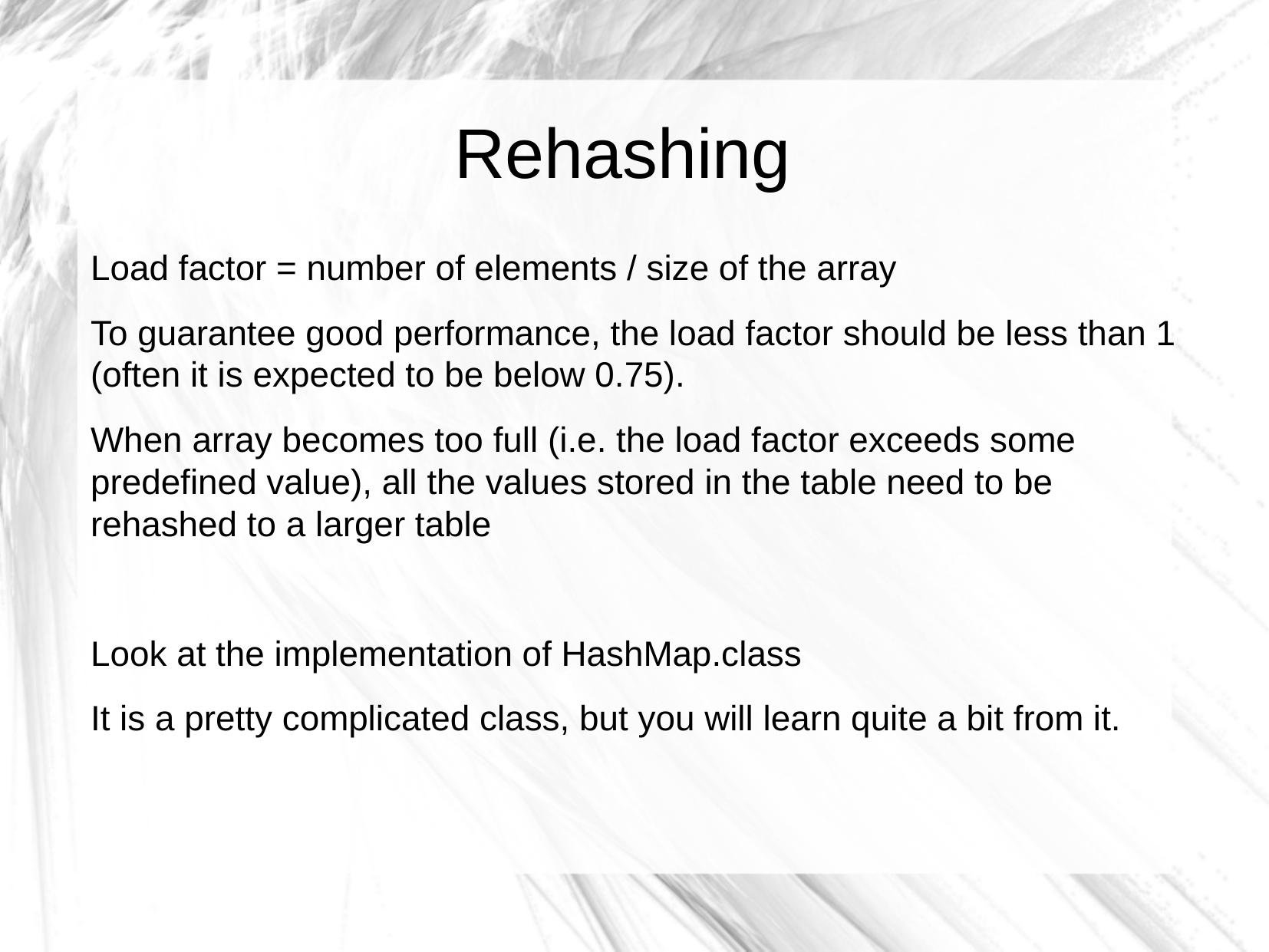

Rehashing
Load factor = number of elements / size of the array
To guarantee good performance, the load factor should be less than 1 (often it is expected to be below 0.75).
When array becomes too full (i.e. the load factor exceeds some predefined value), all the values stored in the table need to be rehashed to a larger table

Look at the implementation of HashMap.class
It is a pretty complicated class, but you will learn quite a bit from it.